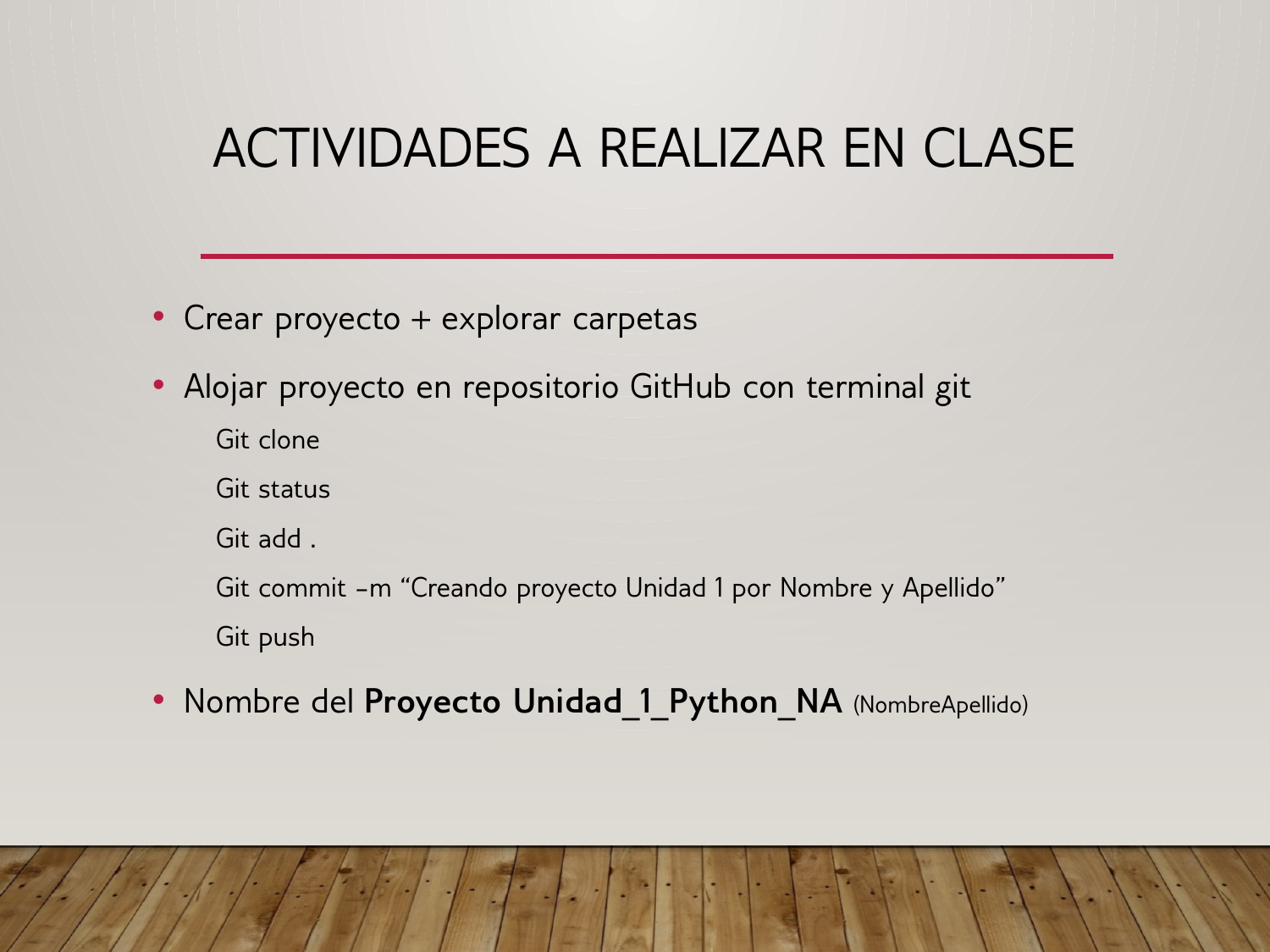

# Actividades a realizar en clase
Crear proyecto + explorar carpetas
Alojar proyecto en repositorio GitHub con terminal git
Git clone
Git status
Git add .
Git commit –m “Creando proyecto Unidad 1 por Nombre y Apellido”
Git push
Nombre del Proyecto Unidad_1_Python_NA (NombreApellido)